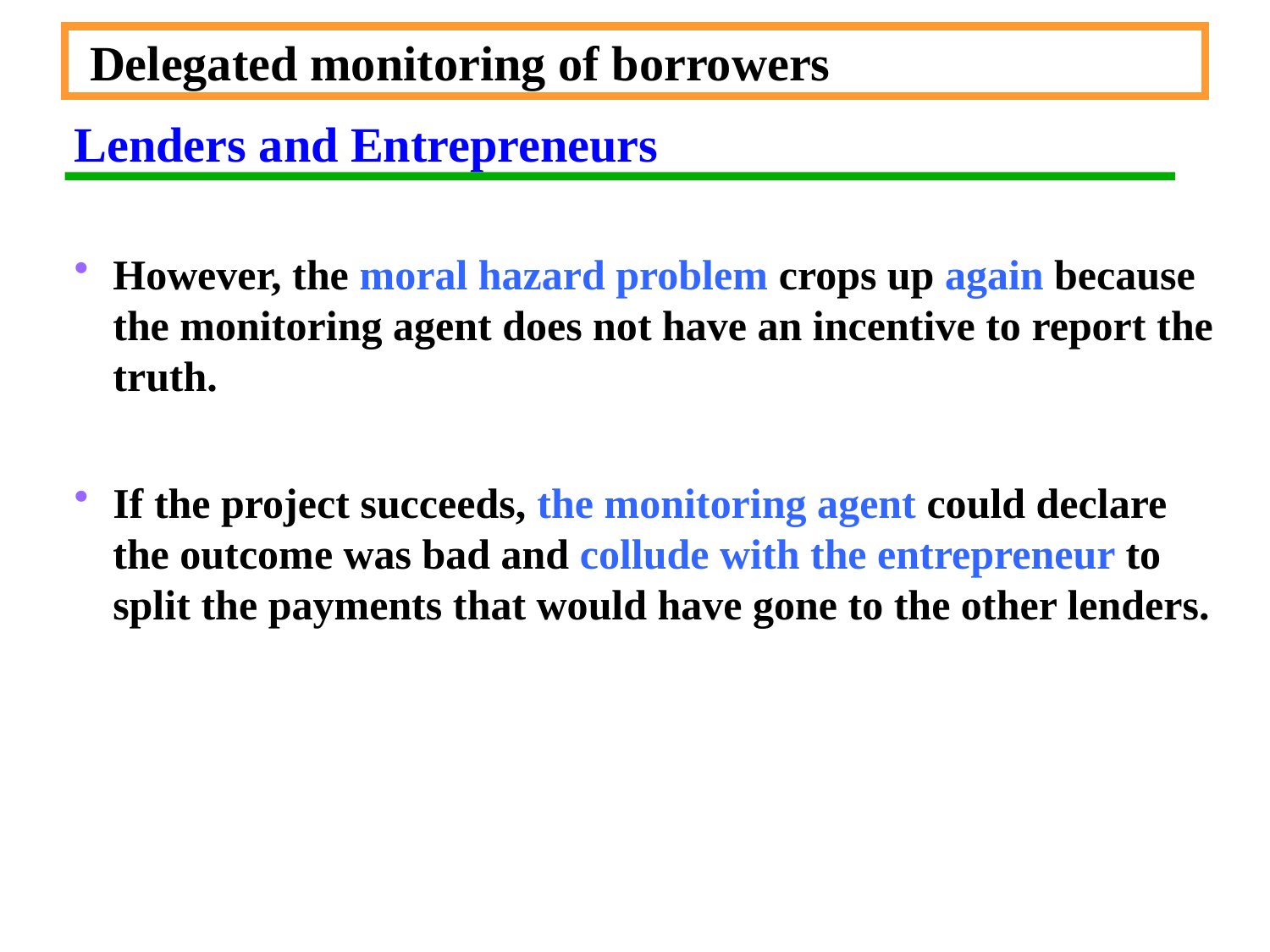

Delegated monitoring of borrowers
Lenders and Entrepreneurs

However, the moral hazard problem crops up again because the monitoring agent does not have an incentive to report the truth.

If the project succeeds, the monitoring agent could declare the outcome was bad and collude with the entrepreneur to split the payments that would have gone to the other lenders.